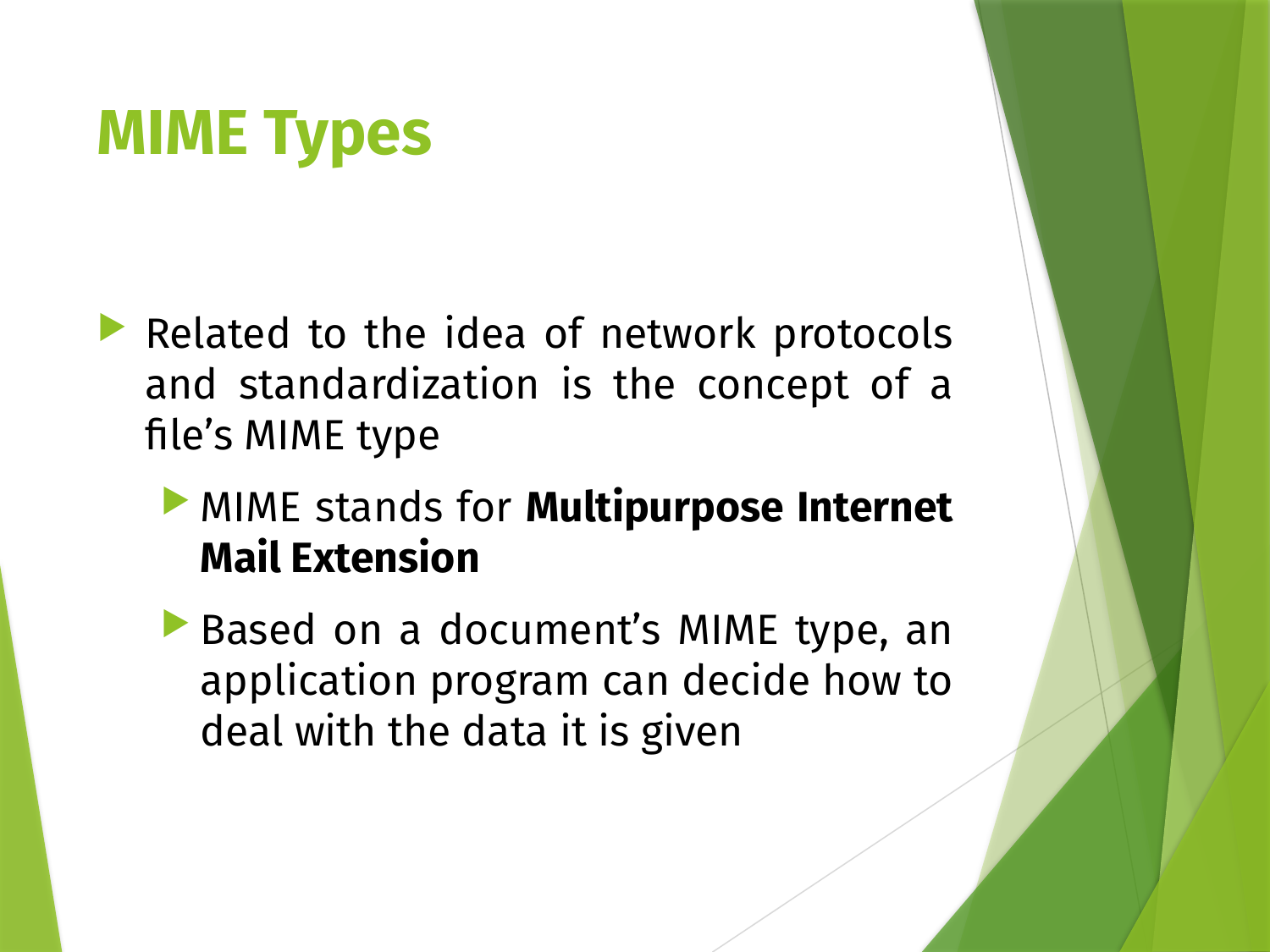

# MIME Types
Related to the idea of network protocols and standardization is the concept of a file’s MIME type
MIME stands for Multipurpose Internet Mail Extension
Based on a document’s MIME type, an application program can decide how to deal with the data it is given